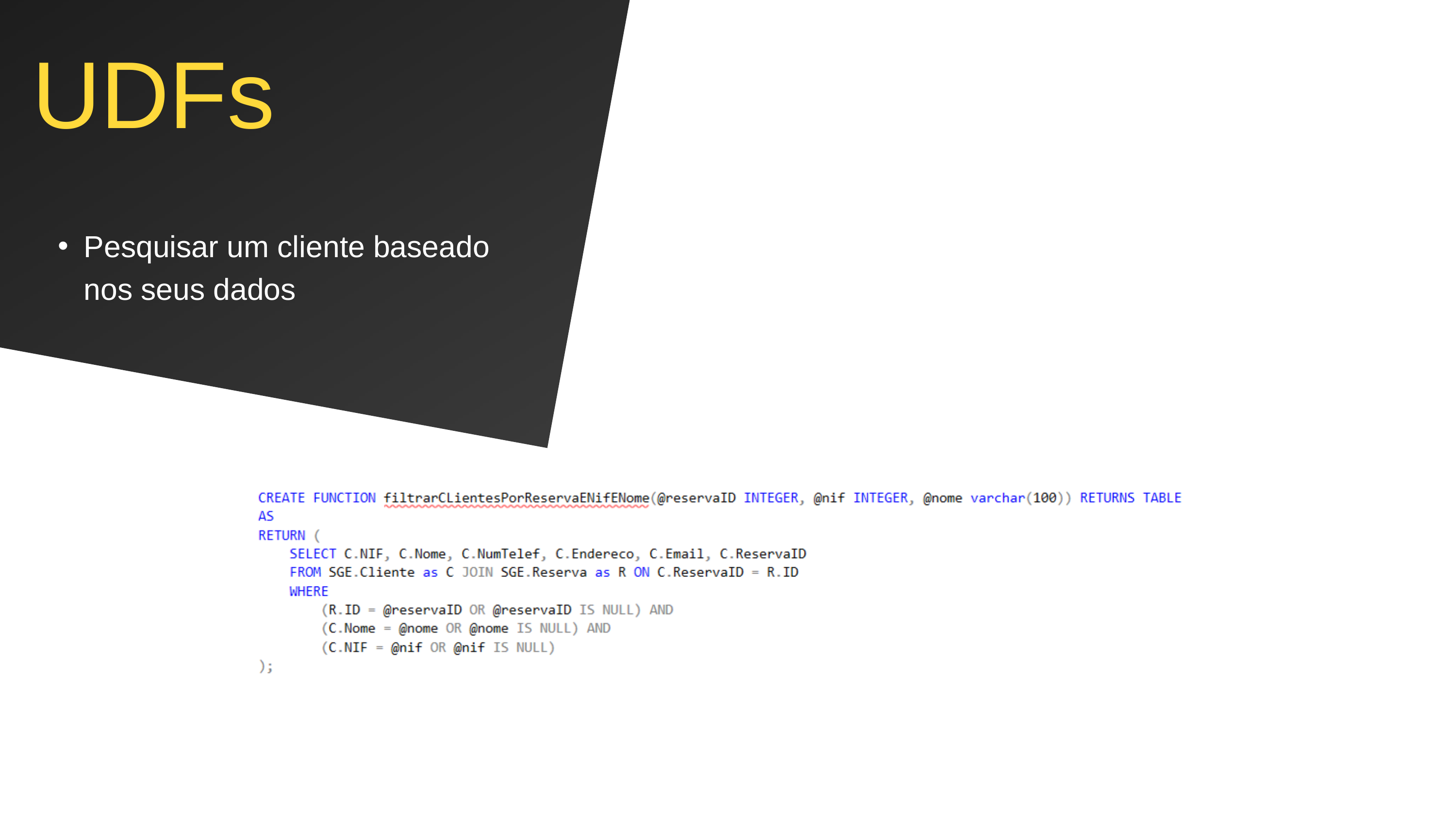

UDFs
Pesquisar um cliente baseado nos seus dados